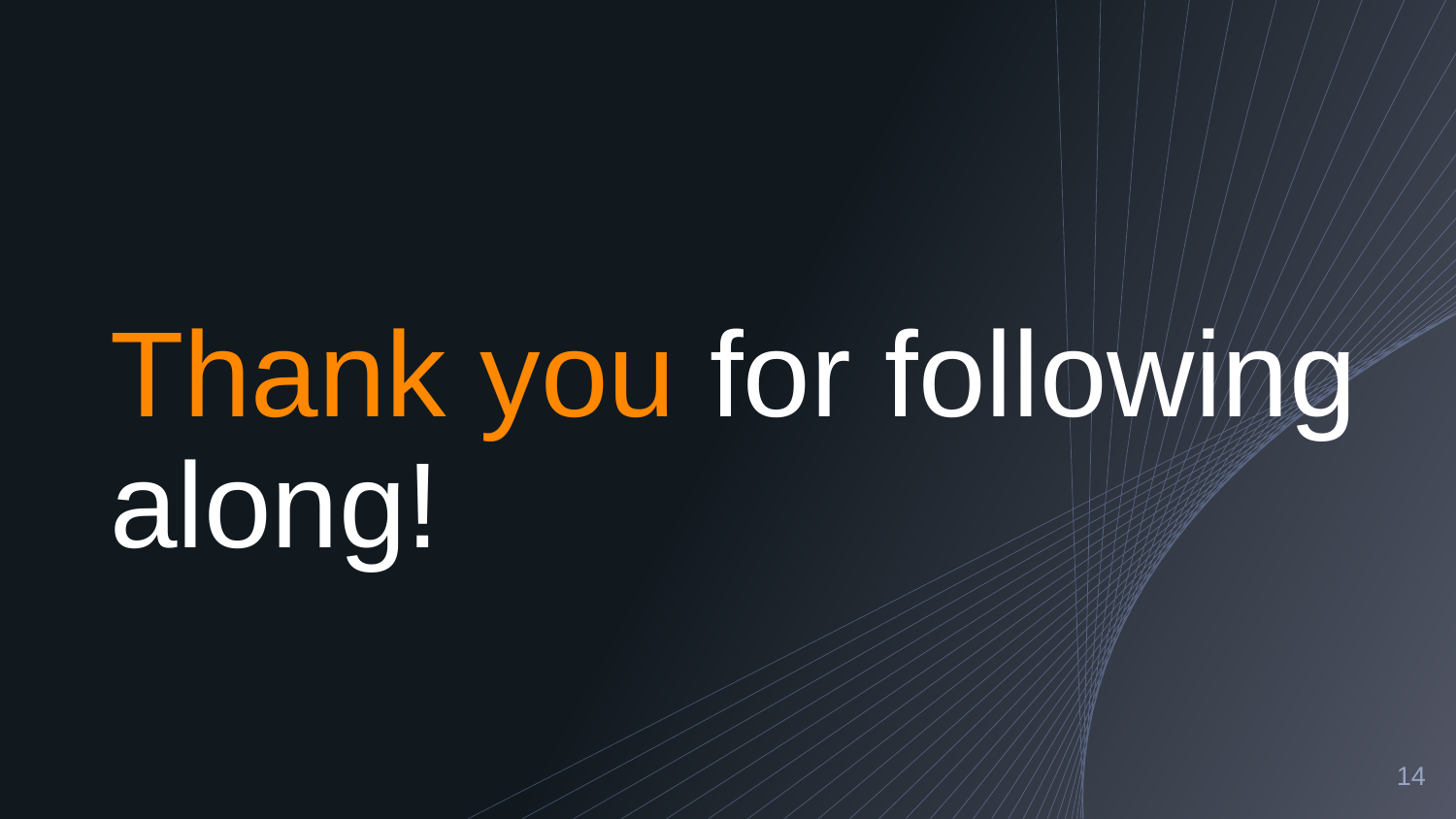

# Thank you for following along!
14